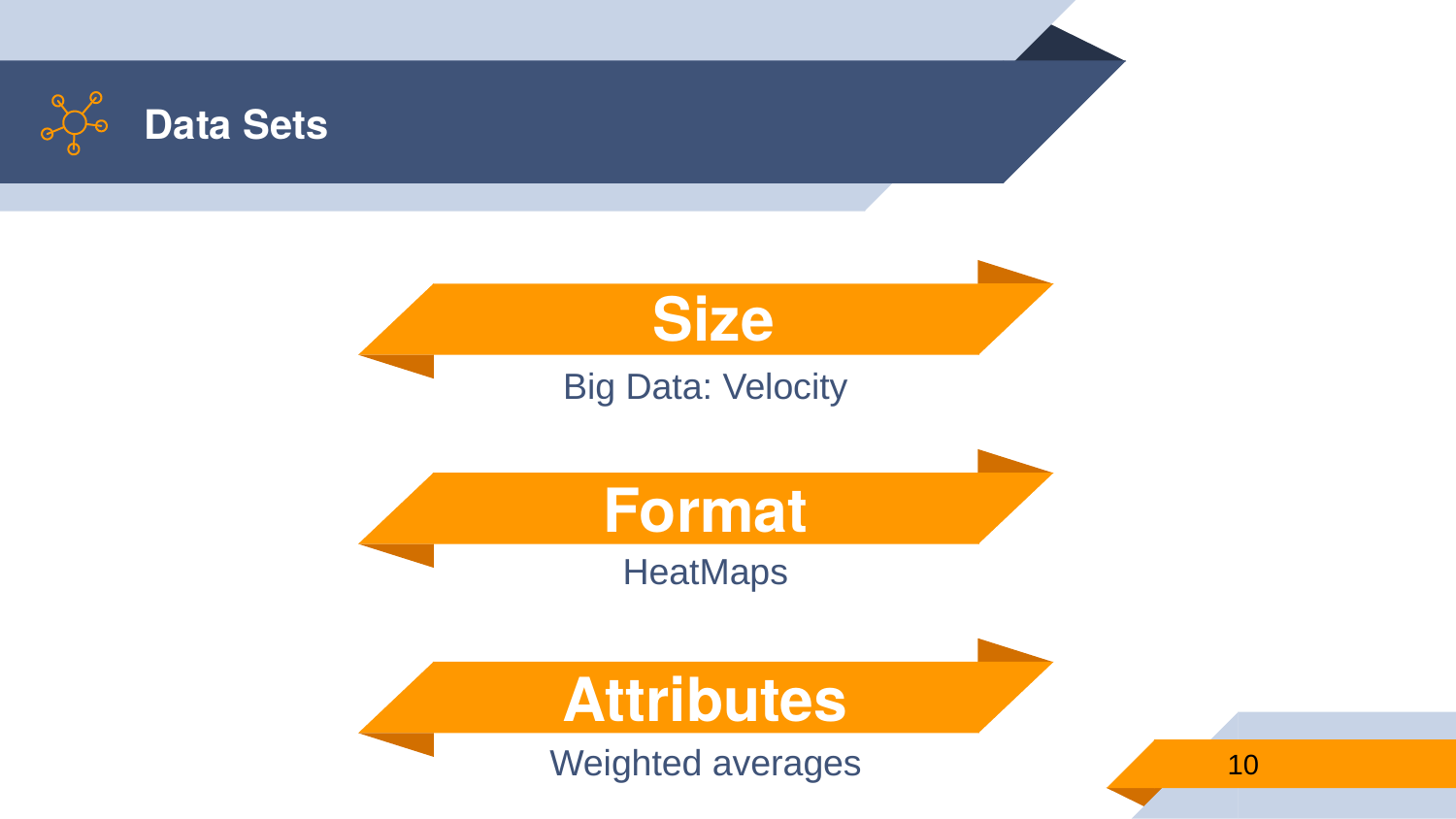

# Data Sets

Size
Big Data: Velocity

Format
HeatMaps

Attributes
Weighted averages
10